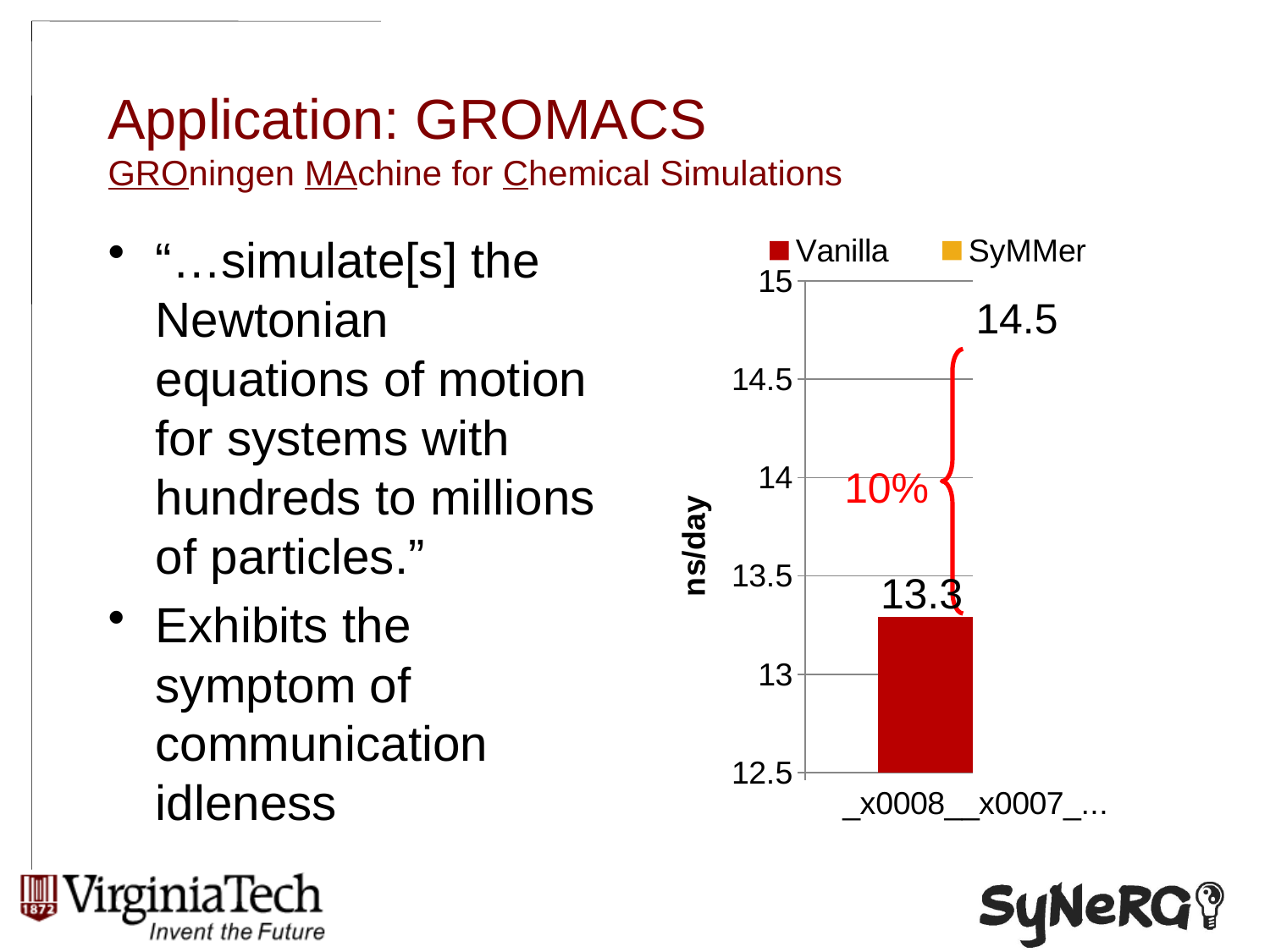

# Application: GROMACS GROningen MAchine for Chemical Simulations
“…simulate[s] the Newtonian equations of motion for systems with hundreds to millions of particles.”
Exhibits the symptom of communication idleness

### Chart

| Category |  |  |
|---|---|---|
| _x0008__x0007_GROMACS | 13.292 | 14.521 |
14.5

10%
13.3